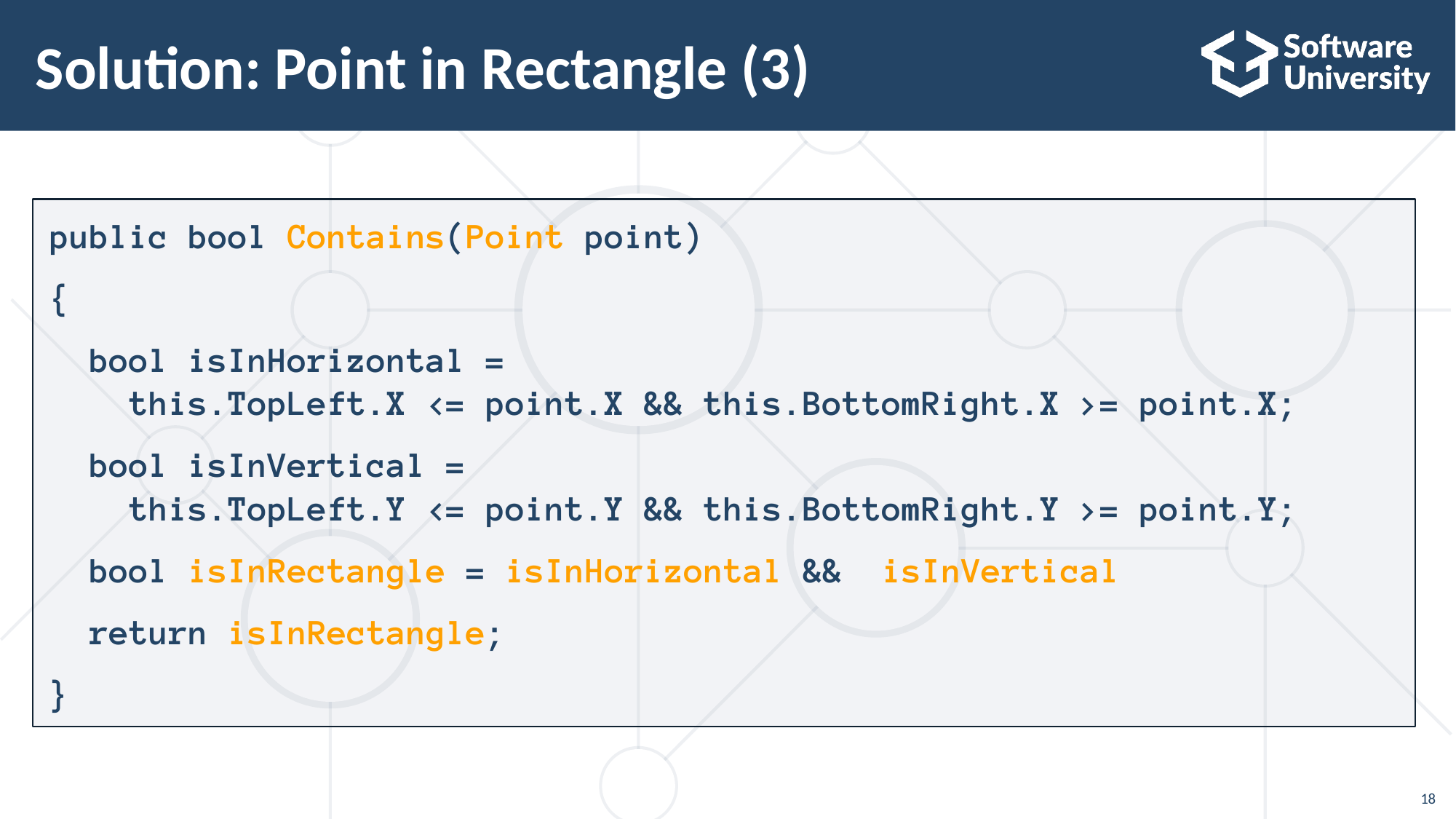

# Solution: Point in Rectangle (3)
public bool Contains(Point point)
{
  bool isInHorizontal =
    this.TopLeft.X <= point.X && this.BottomRight.X >= point.X;
  bool isInVertical =
    this.TopLeft.Y <= point.Y && this.BottomRight.Y >= point.Y;
  bool isInRectangle = isInHorizontal &&  isInVertical
  return isInRectangle;
}
18